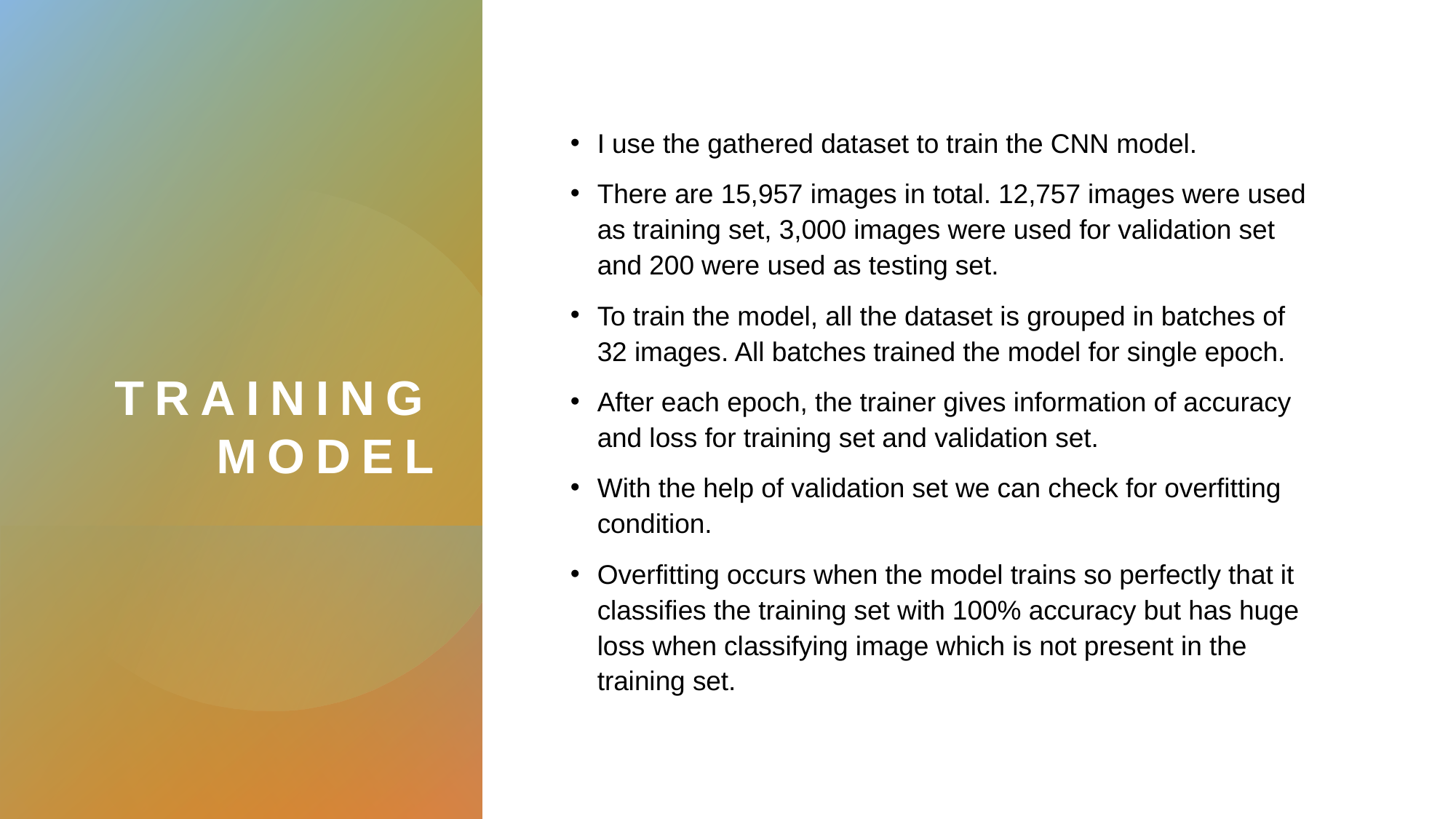

# Training model
I use the gathered dataset to train the CNN model.
There are 15,957 images in total. 12,757 images were used as training set, 3,000 images were used for validation set and 200 were used as testing set.
To train the model, all the dataset is grouped in batches of 32 images. All batches trained the model for single epoch.
After each epoch, the trainer gives information of accuracy and loss for training set and validation set.
With the help of validation set we can check for overfitting condition.
Overfitting occurs when the model trains so perfectly that it classifies the training set with 100% accuracy but has huge loss when classifying image which is not present in the training set.